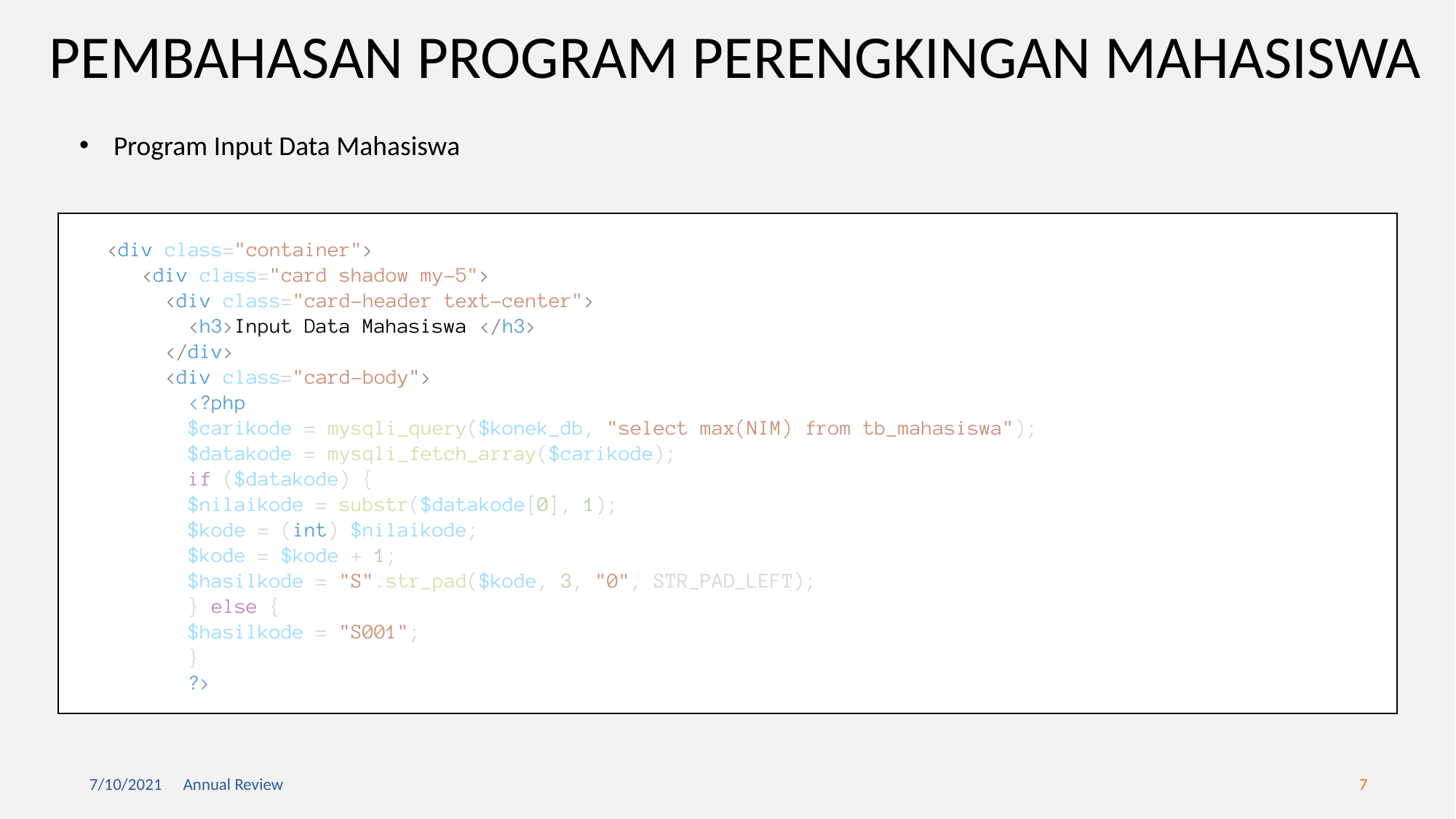

PEMBAHASAN PROGRAM PERENGKINGAN MAHASISWA
Program Input Data Mahasiswa

 <div class="container">
    <div class="card shadow my-5">
      <div class="card-header text-center">
        <h3>Input Data Mahasiswa </h3>
      </div>
      <div class="card-body">
        <?php
        $carikode = mysqli_query($konek_db, "select max(NIM) from tb_mahasiswa");
        $datakode = mysqli_fetch_array($carikode);
        if ($datakode) {
        $nilaikode = substr($datakode[0], 1);
        $kode = (int) $nilaikode;
        $kode = $kode + 1;
        $hasilkode = "S".str_pad($kode, 3, "0", STR_PAD_LEFT);
        } else {
        $hasilkode = "S001";
        }
        ?>